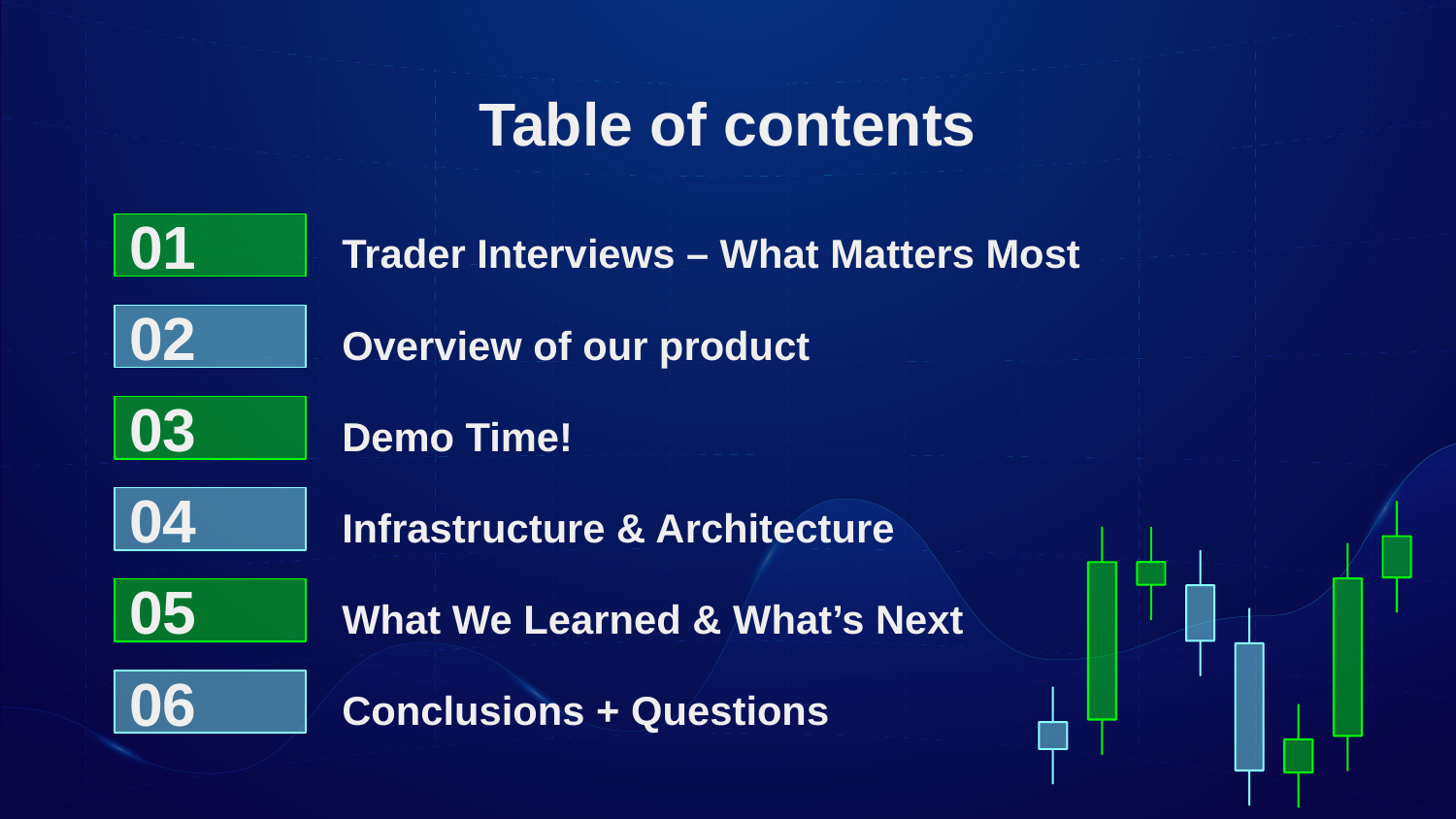

# Table of contents
01
Trader Interviews – What Matters Most
Overview of our product
02
03
Demo Time!
Infrastructure & Architecture
04

05
What We Learned & What’s Next

06
Conclusions + Questions